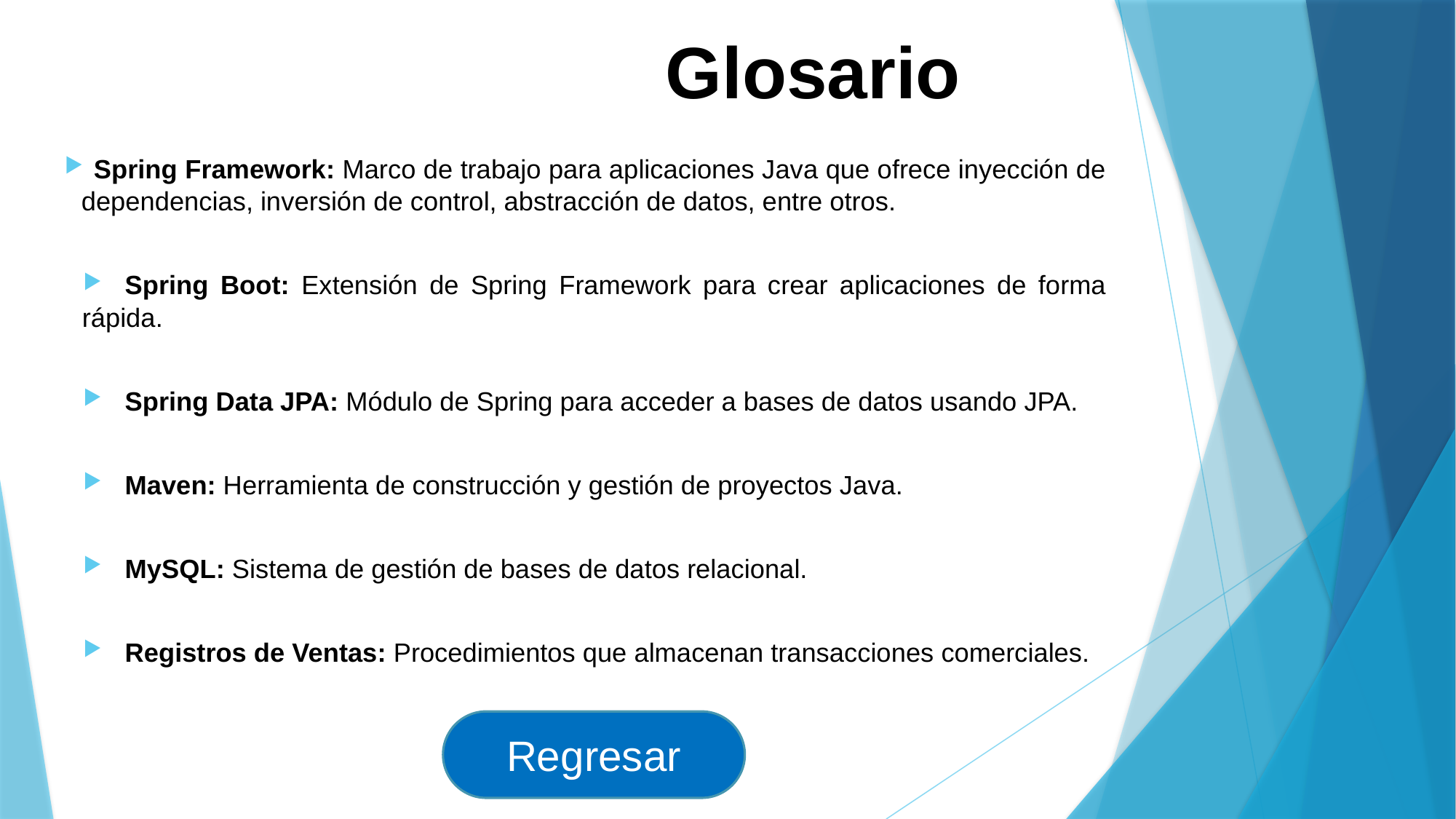

Glosario

Spring Framework: Marco de trabajo para aplicaciones Java que ofrece inyección de dependencias, inversión de control, abstracción de datos, entre otros.

Spring Boot: Extensión de Spring Framework para crear aplicaciones de forma rápida.

Spring Data JPA: Módulo de Spring para acceder a bases de datos usando JPA.

Maven: Herramienta de construcción y gestión de proyectos Java.

MySQL: Sistema de gestión de bases de datos relacional.

Registros de Ventas: Procedimientos que almacenan transacciones comerciales.

Regresar